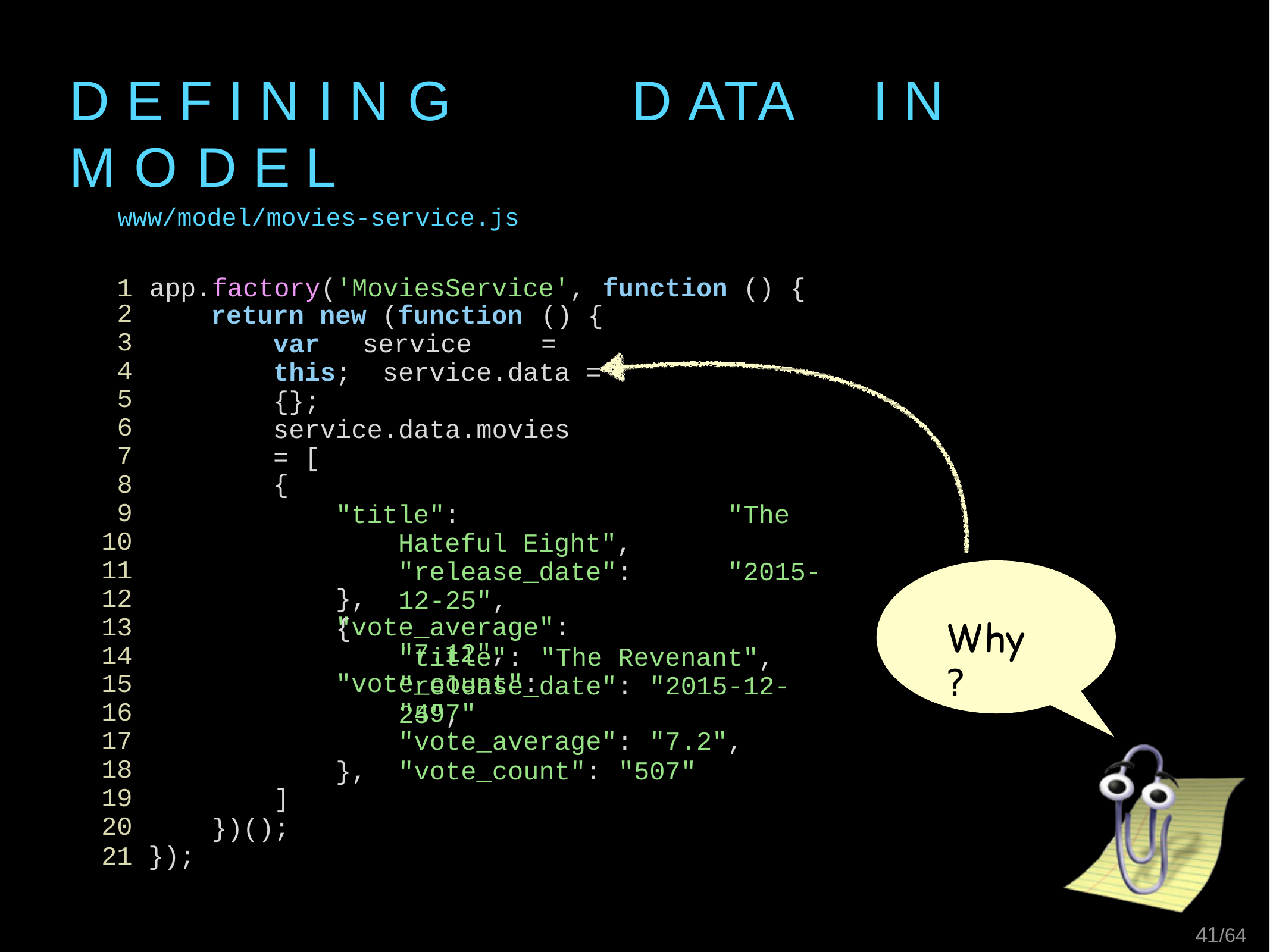

# D E F I N I N G	D ATA	I N	M O D E L
www/model/movies-service.js

1	app.factory('MoviesService',	function	() {
2
3
4
5
6
7
8
9
10
11
12
13
14
15
16
17
18
19
20
21 });
return new (function	() {  var	service	=	this;  service.data = {};  service.data.movies	= [
{
"title":	"The Hateful Eight",  "release_date":	"2015-12-25",
"vote_average":	"7.12",
"vote_count":	"497"

},
{
Why?
"title":	"The Revenant",  "release_date":	"2015-12-25",
"vote_average":	"7.2",
"vote_count":	"507"

},
]
})();
41/64